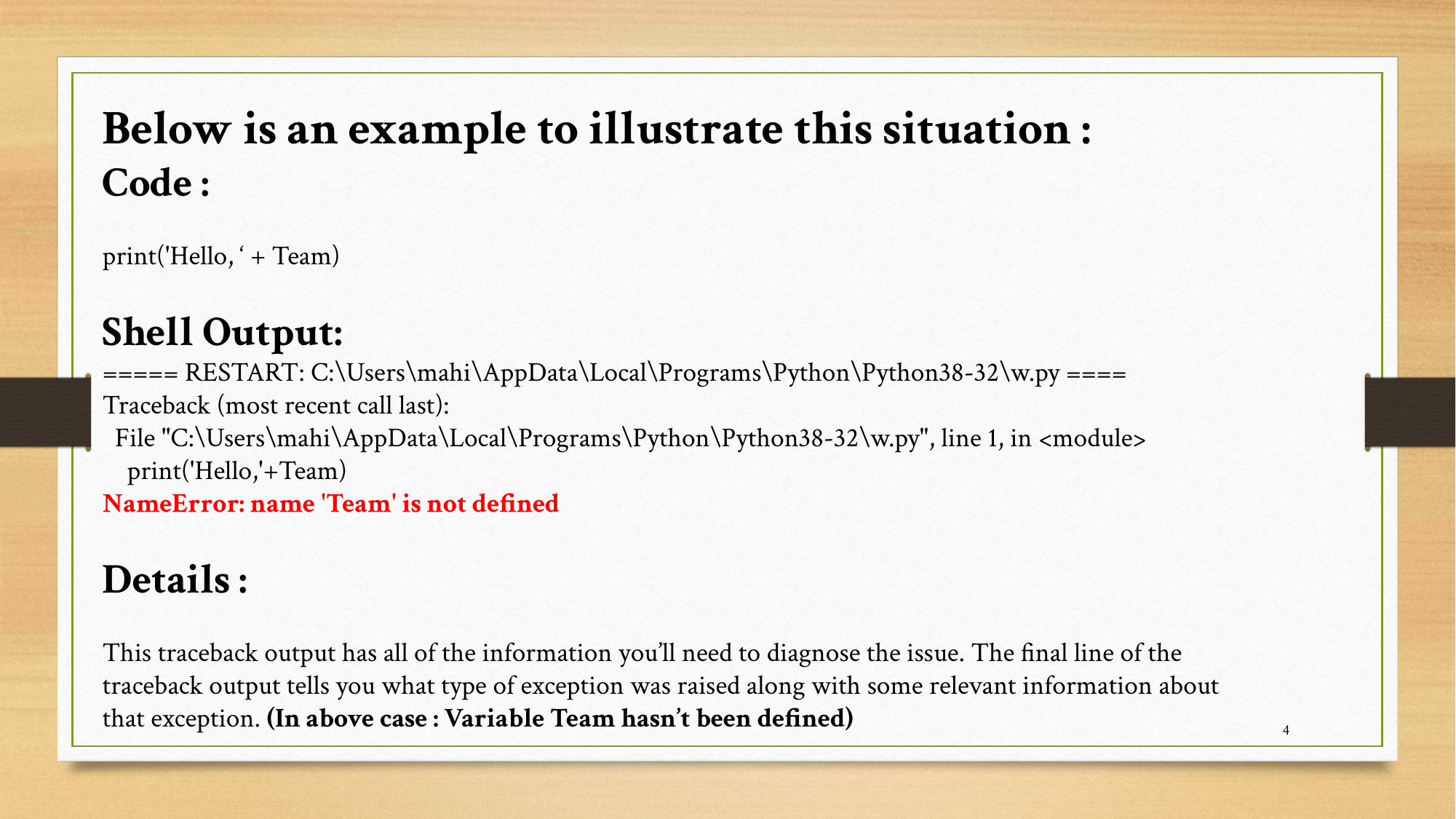

Below is an example to illustrate this situation :
Code :

print('Hello, ‘ + Team)

Shell Output:
===== RESTART: C:\Users\mahi\AppData\Local\Programs\Python\Python38-32\w.py ====
Traceback (most recent call last):
  File "C:\Users\mahi\AppData\Local\Programs\Python\Python38-32\w.py", line 1, in <module>
    print('Hello,'+Team)
NameError: name 'Team' is not defined

Details :

This traceback output has all of the information you’ll need to diagnose the issue. The final line of the traceback output tells you what type of exception was raised along with some relevant information about that exception. (In above case : Variable Team hasn’t been defined)

4